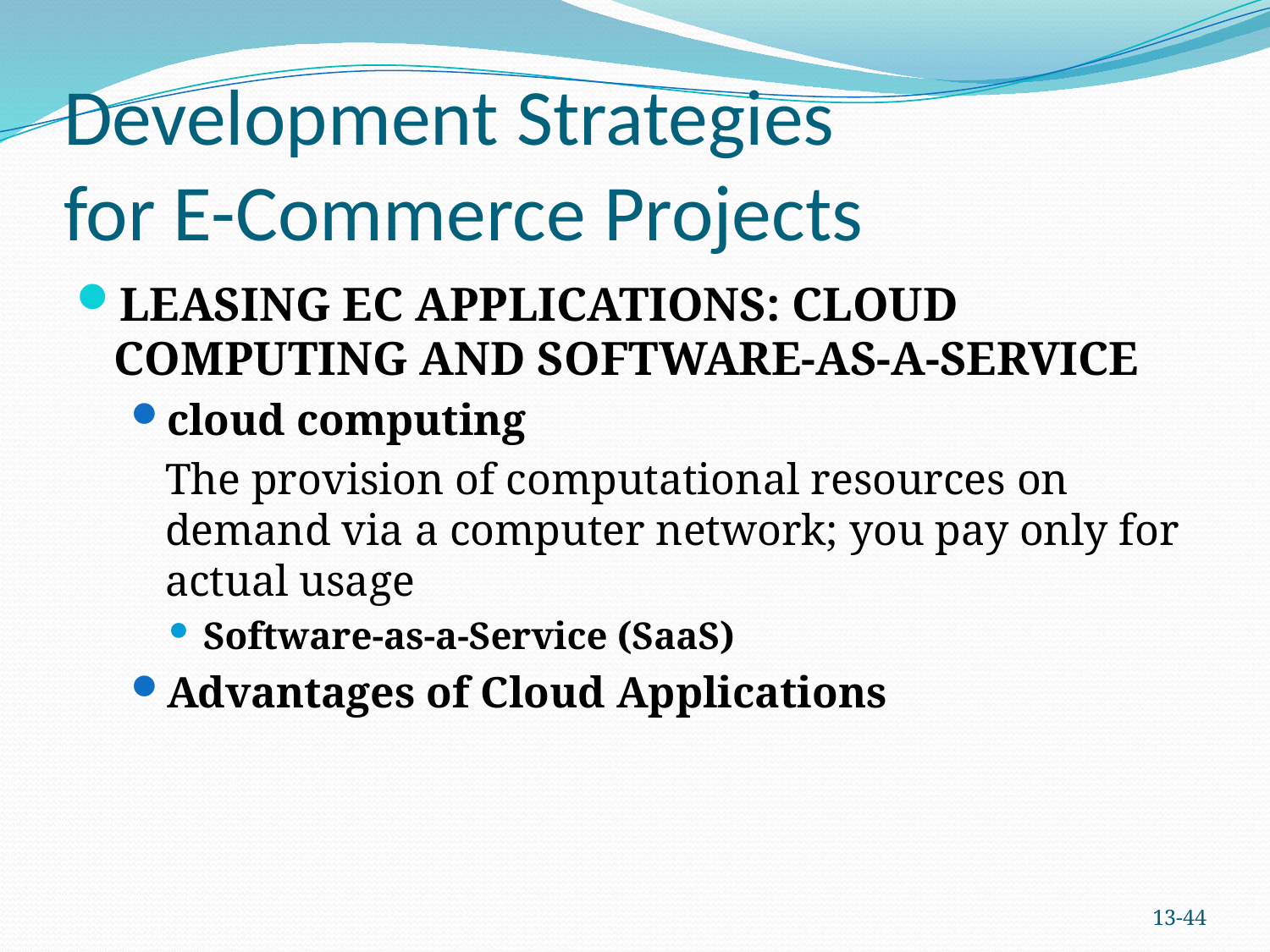

# Development Strategies for E-Commerce Projects
LEASING EC APPLICATIONS: CLOUD COMPUTING AND SOFTWARE-AS-A-SERVICE
cloud computing
	The provision of computational resources on demand via a computer network; you pay only for actual usage
Software-as-a-Service (SaaS)
Advantages of Cloud Applications
13-44